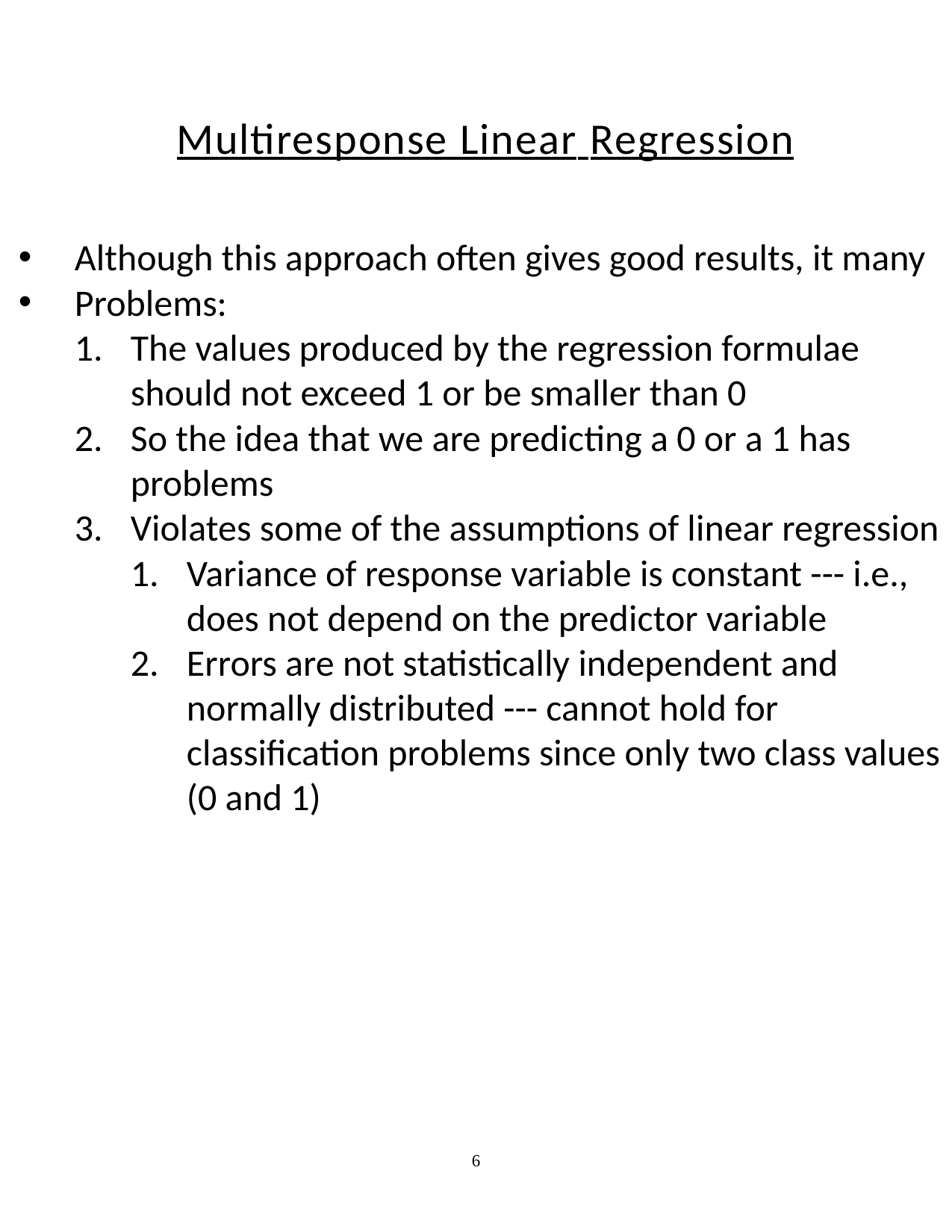

Multiresponse Linear Regression

Although this approach often gives good results, it many
Problems:
The values produced by the regression formulae should not exceed 1 or be smaller than 0
So the idea that we are predicting a 0 or a 1 has problems
Violates some of the assumptions of linear regression
Variance of response variable is constant --- i.e., does not depend on the predictor variable
Errors are not statistically independent and normally distributed --- cannot hold for classification problems since only two class values (0 and 1)

6